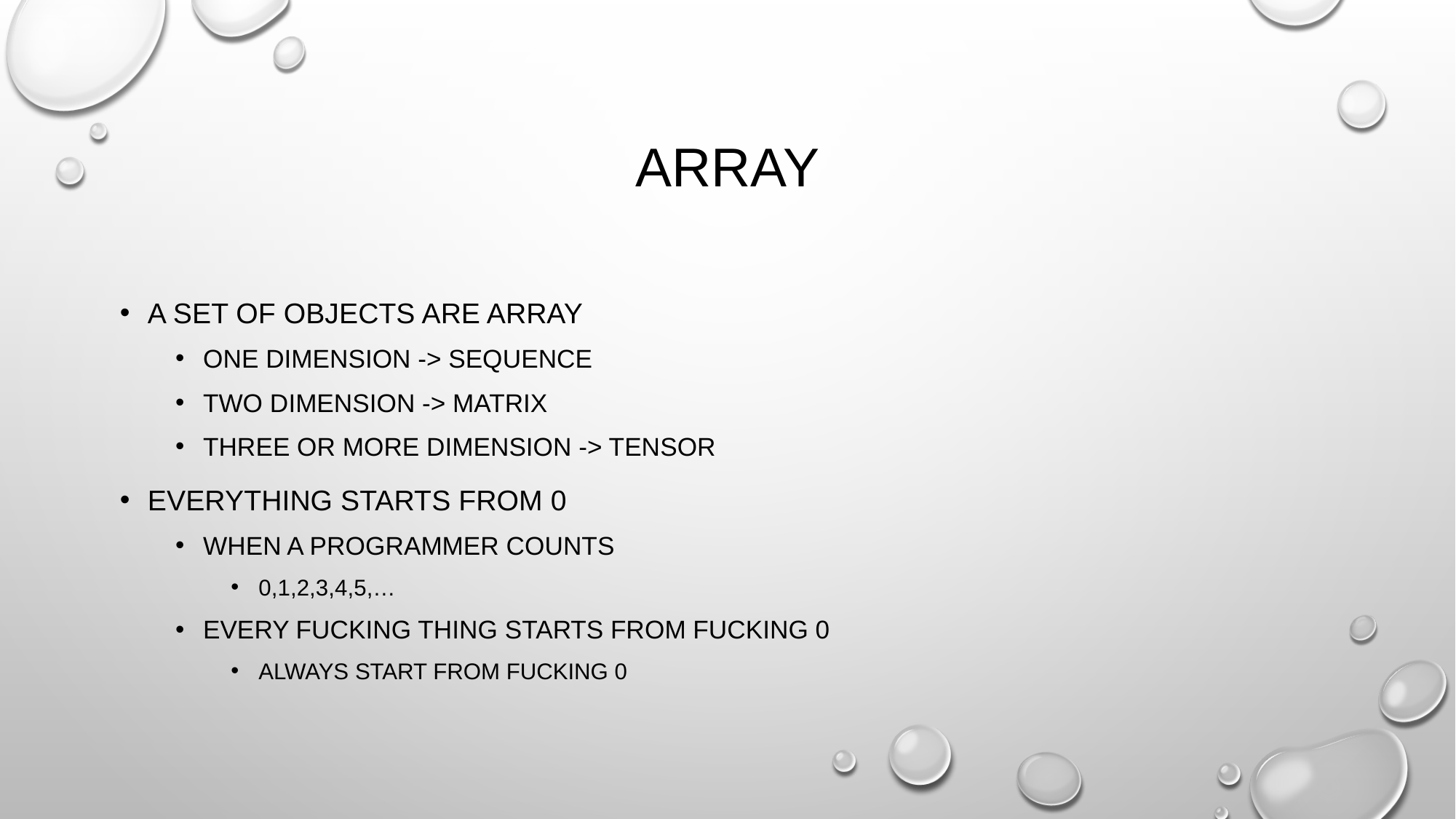

# array
A set of objects are array
One dimension -> sequence
Two dimension -> matrix
Three or more dimension -> tensor
Everything starts from 0
When a programmer counts
0,1,2,3,4,5,…
Every fucking thing starts from fucking 0
Always start from Fucking 0